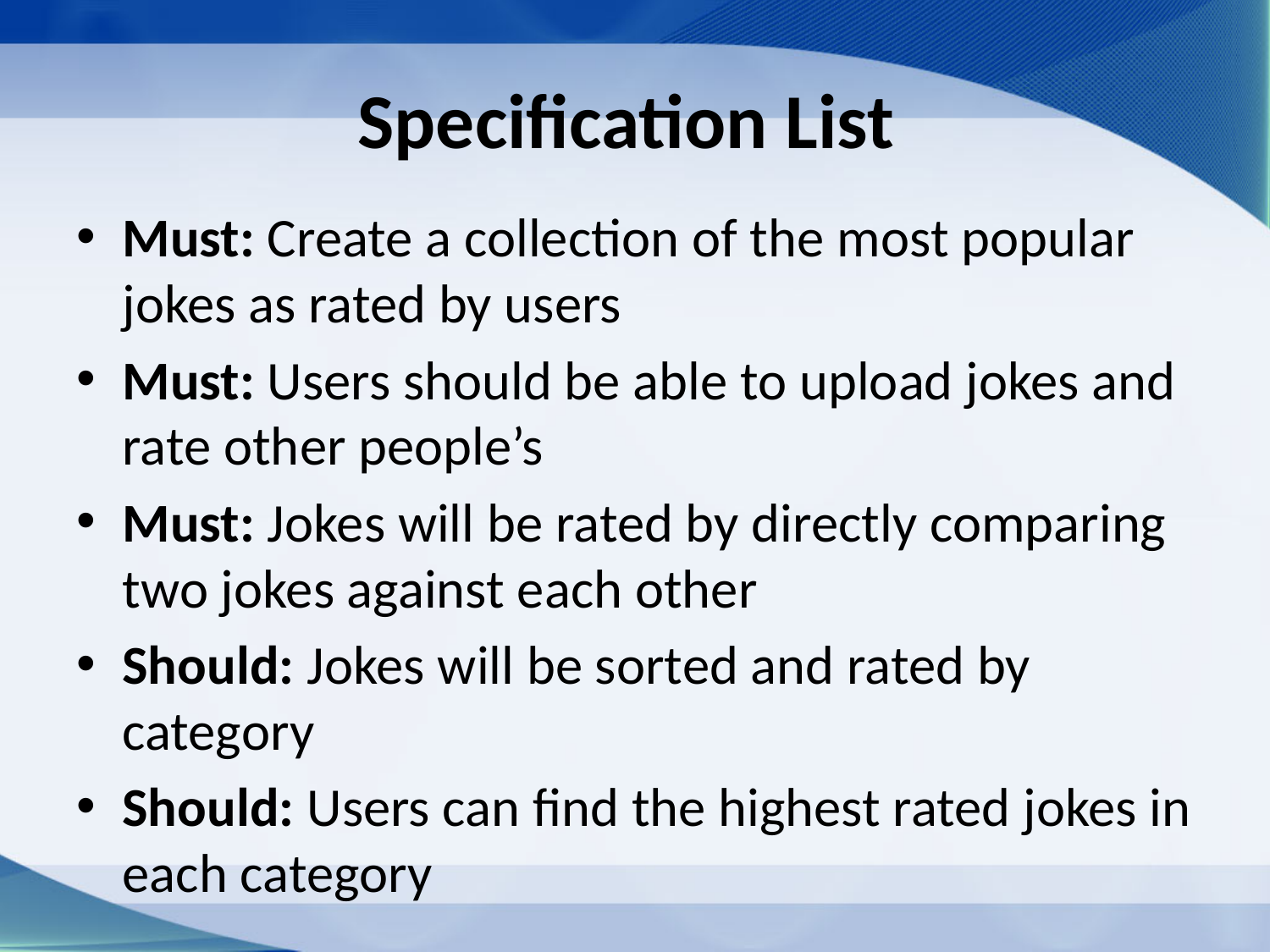

# Specification List
Must: Create a collection of the most popular jokes as rated by users
Must: Users should be able to upload jokes and rate other people’s
Must: Jokes will be rated by directly comparing two jokes against each other
Should: Jokes will be sorted and rated by category
Should: Users can find the highest rated jokes in each category